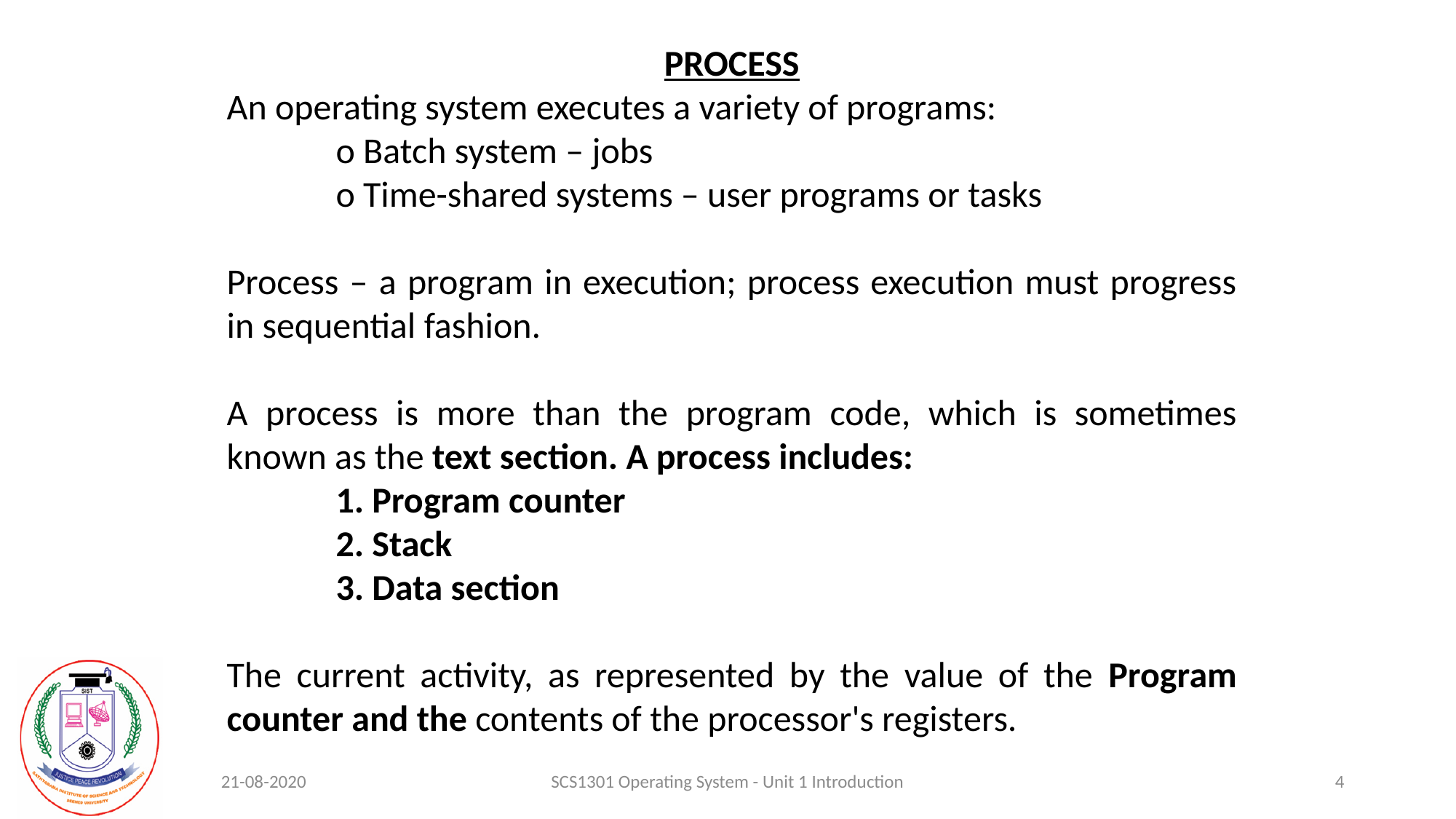

PROCESS
An operating system executes a variety of programs:
	o Batch system – jobs
	o Time-shared systems – user programs or tasks

Process – a program in execution; process execution must progress in sequential fashion.

A process is more than the program code, which is sometimes known as the text section. A process includes:
	1. Program counter
	2. Stack
	3. Data section

The current activity, as represented by the value of the Program counter and the contents of the processor's registers.

21-08-2020
SCS1301 Operating System - Unit 1 Introduction
4